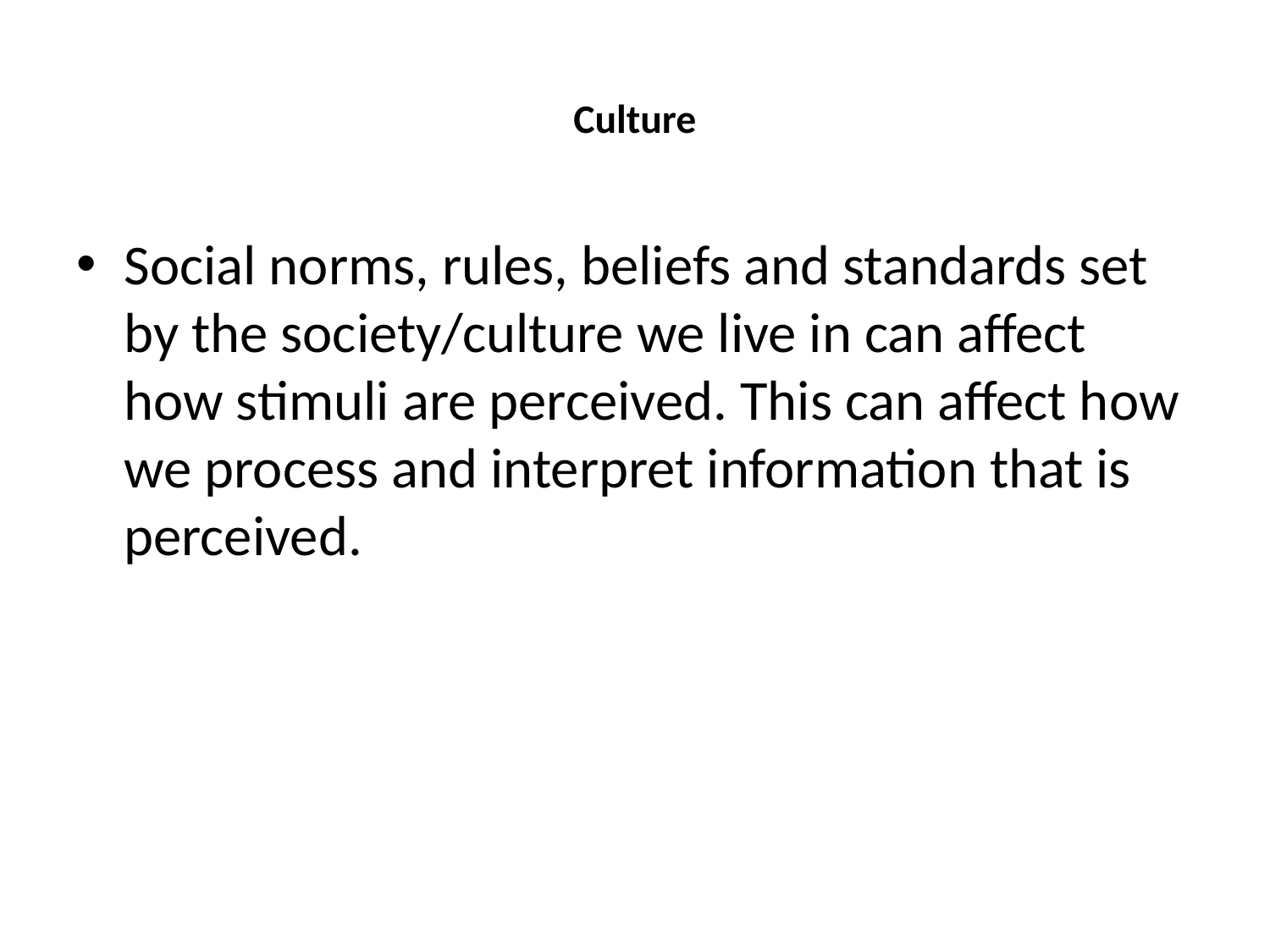

# Culture
Social norms, rules, beliefs and standards set by the society/culture we live in can affect how stimuli are perceived. This can affect how we process and interpret information that is perceived.